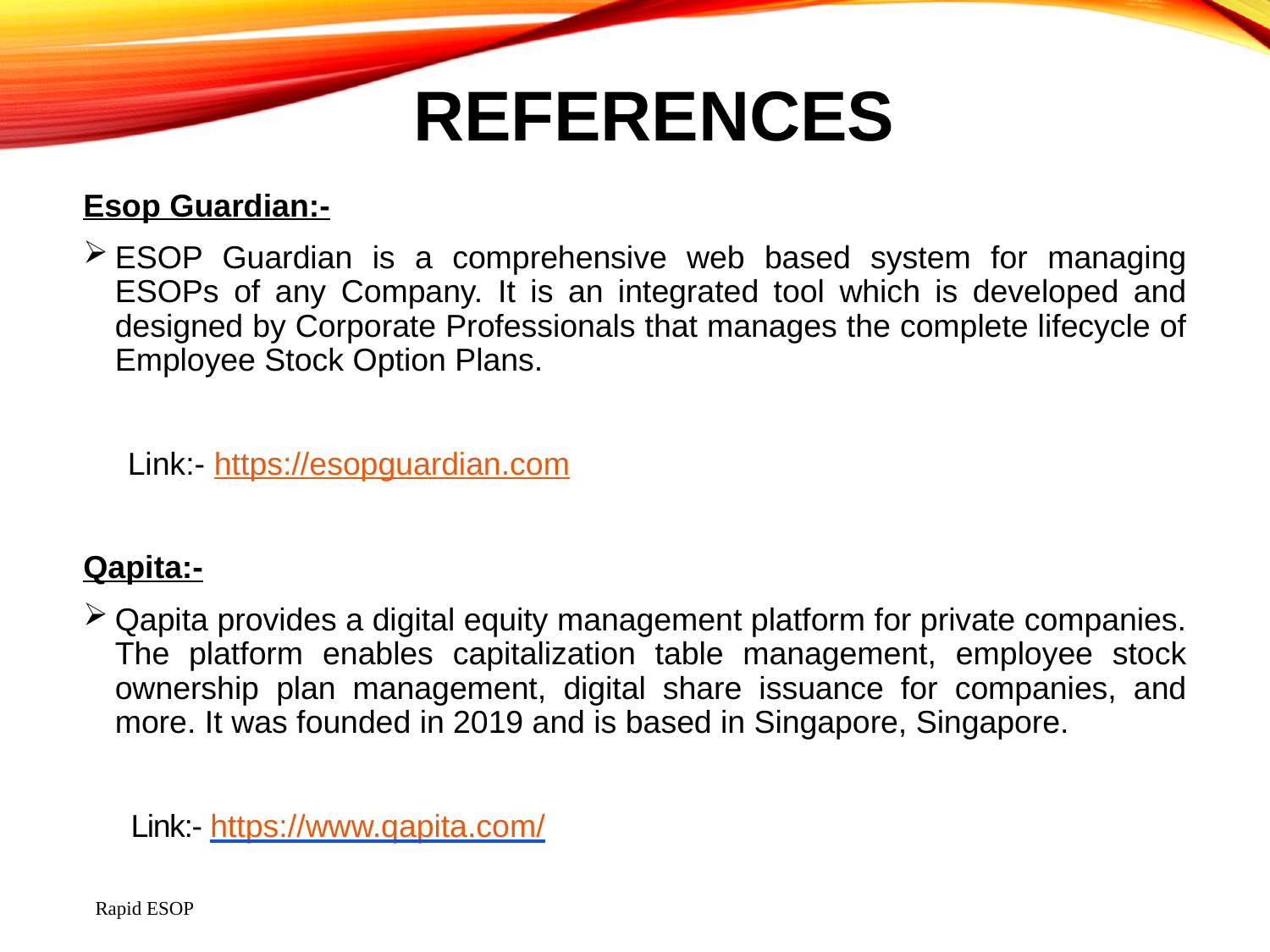

# References
Esop Guardian:-
ESOP Guardian is a comprehensive web based system for managing ESOPs of any Company. It is an integrated tool which is developed and designed by Corporate Professionals that manages the complete lifecycle of Employee Stock Option Plans.

     Link:- https://esopguardian.com

Qapita:-
Qapita provides a digital equity management platform for private companies. The platform enables capitalization table management, employee stock ownership plan management, digital share issuance for companies, and more. It was founded in 2019 and is based in Singapore, Singapore.

      Link:- https://www.qapita.com/

Rapid ESOP